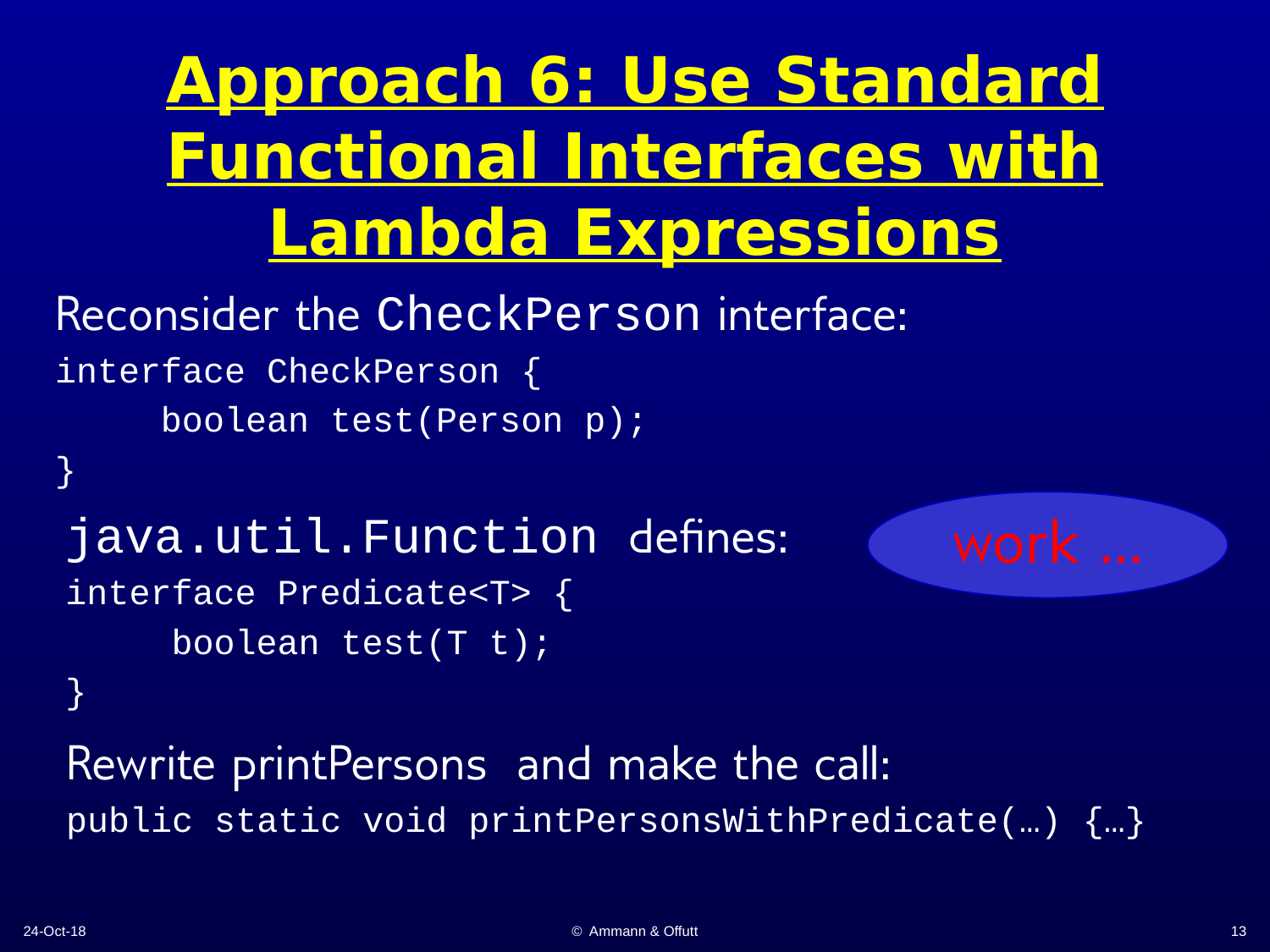

# Approach 6: Use Standard Functional Interfaces with Lambda Expressions
Reconsider the CheckPerson interface:
interface CheckPerson {
     boolean test(Person p);
}
work …
java.util.Function defines:
interface Predicate<T> {
     boolean test(T t);
}
Rewrite printPersons  and make the call:
public static void printPersonsWithPredicate(…) {…}

24-Oct-18
©  Ammann & Offutt
13